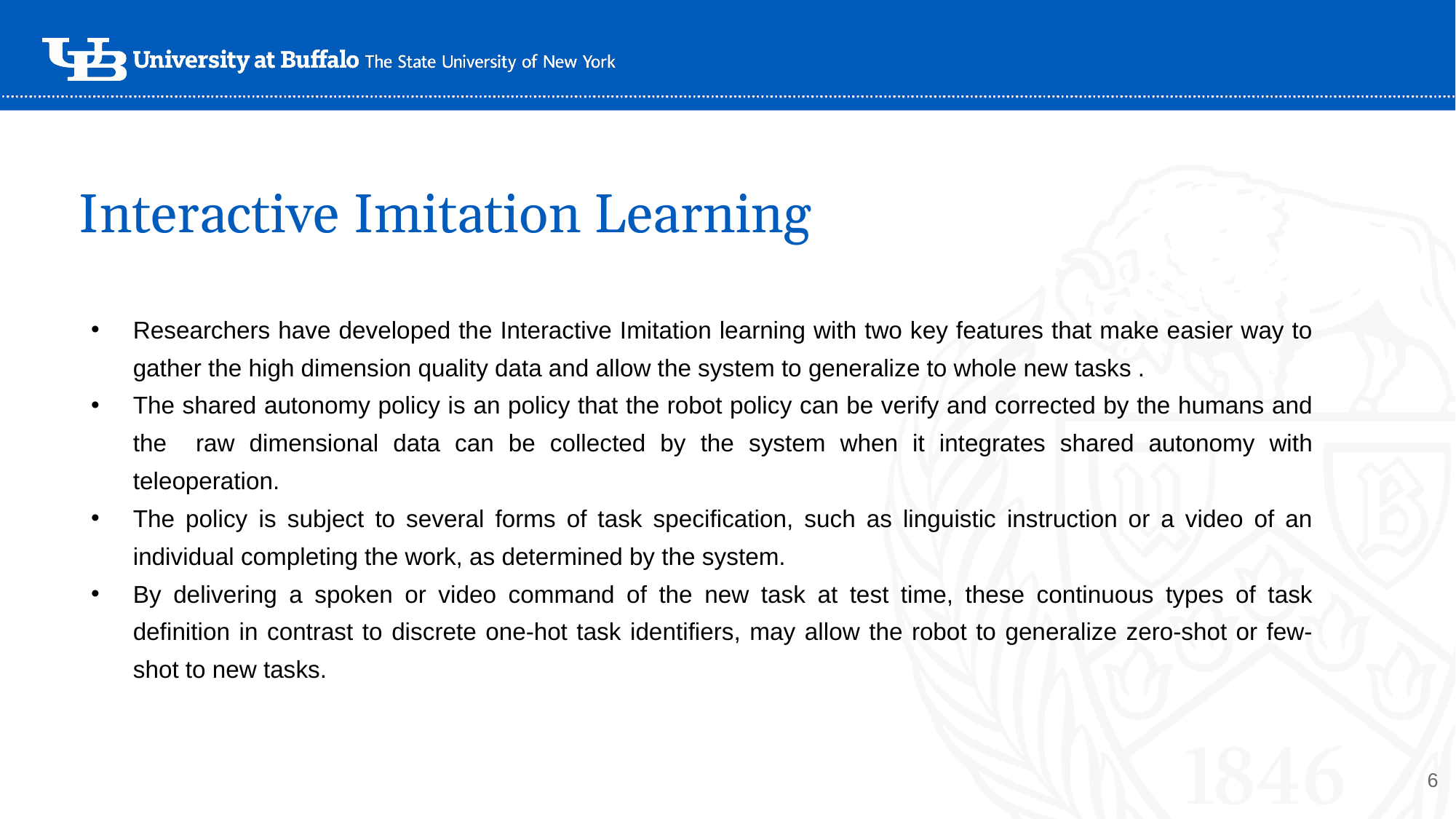

# Interactive Imitation Learning
Researchers have developed the Interactive Imitation learning with two key features that make easier way to gather the high dimension quality data and allow the system to generalize to whole new tasks .
The shared autonomy policy is an policy that the robot policy can be verify and corrected by the humans and the  raw dimensional data can be collected by the system when it integrates shared autonomy with teleoperation.
The policy is subject to several forms of task specification, such as linguistic instruction or a video of an individual completing the work, as determined by the system.
By delivering a spoken or video command of the new task at test time, these continuous types of task definition in contrast to discrete one-hot task identifiers, may allow the robot to generalize zero-shot or few-shot to new tasks.

6